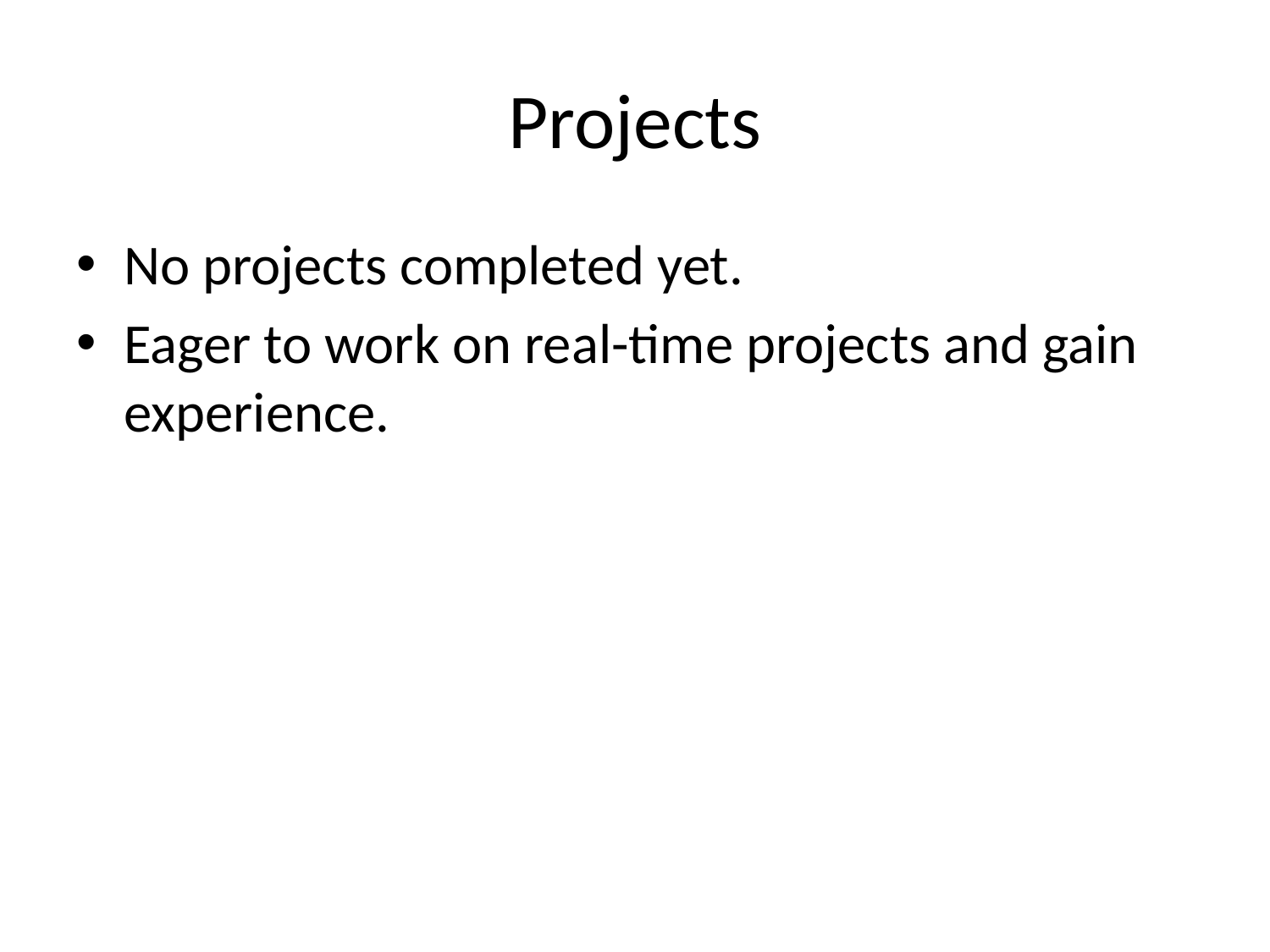

# Projects
No projects completed yet.
Eager to work on real-time projects and gain experience.